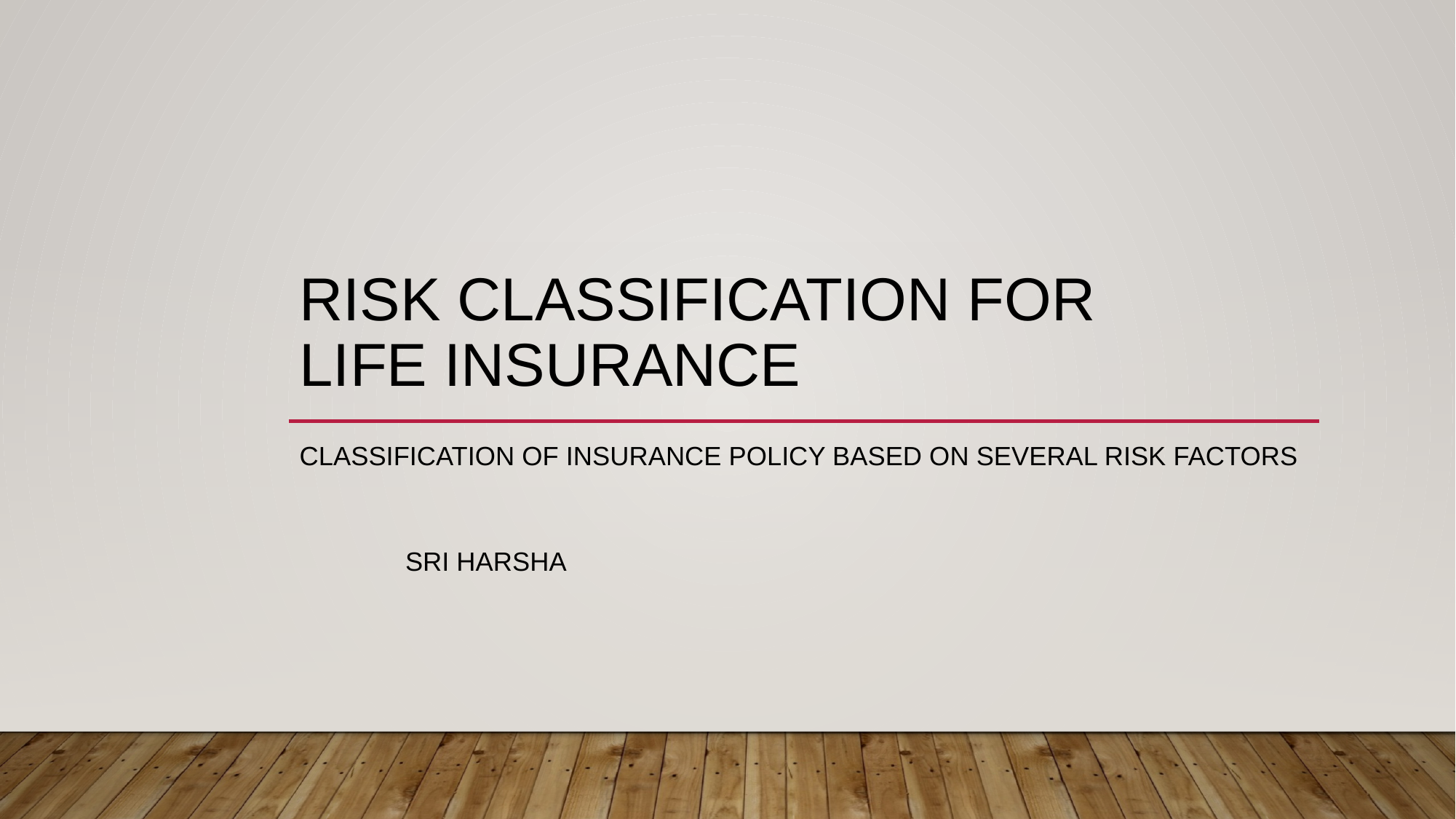

# Risk classification for life insurance
Classification of insurance policy based on several risk factors

								sri harsha